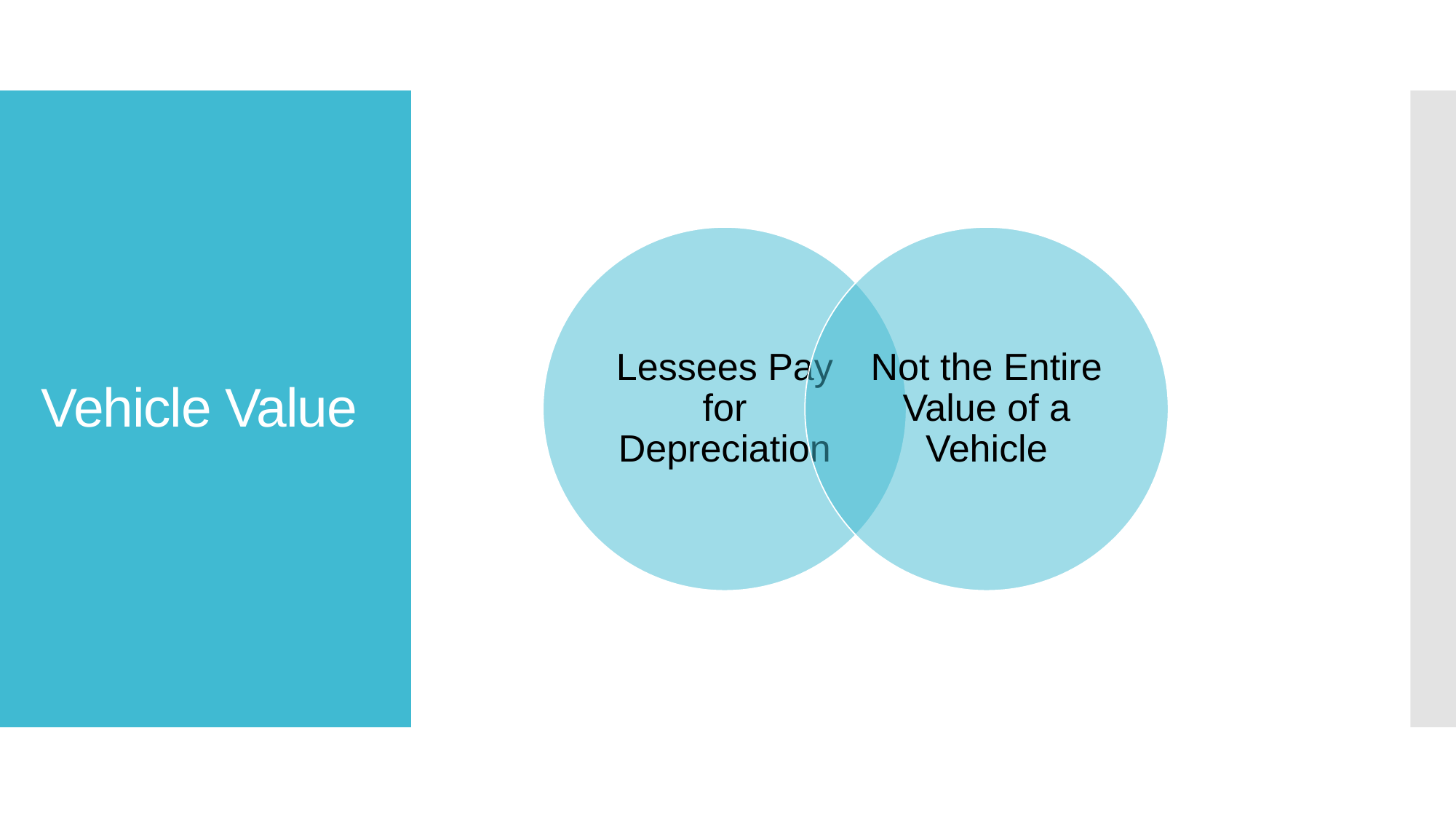

Lessees Pay for Depreciation
Not the Entire Value of a Vehicle
# Vehicle Value